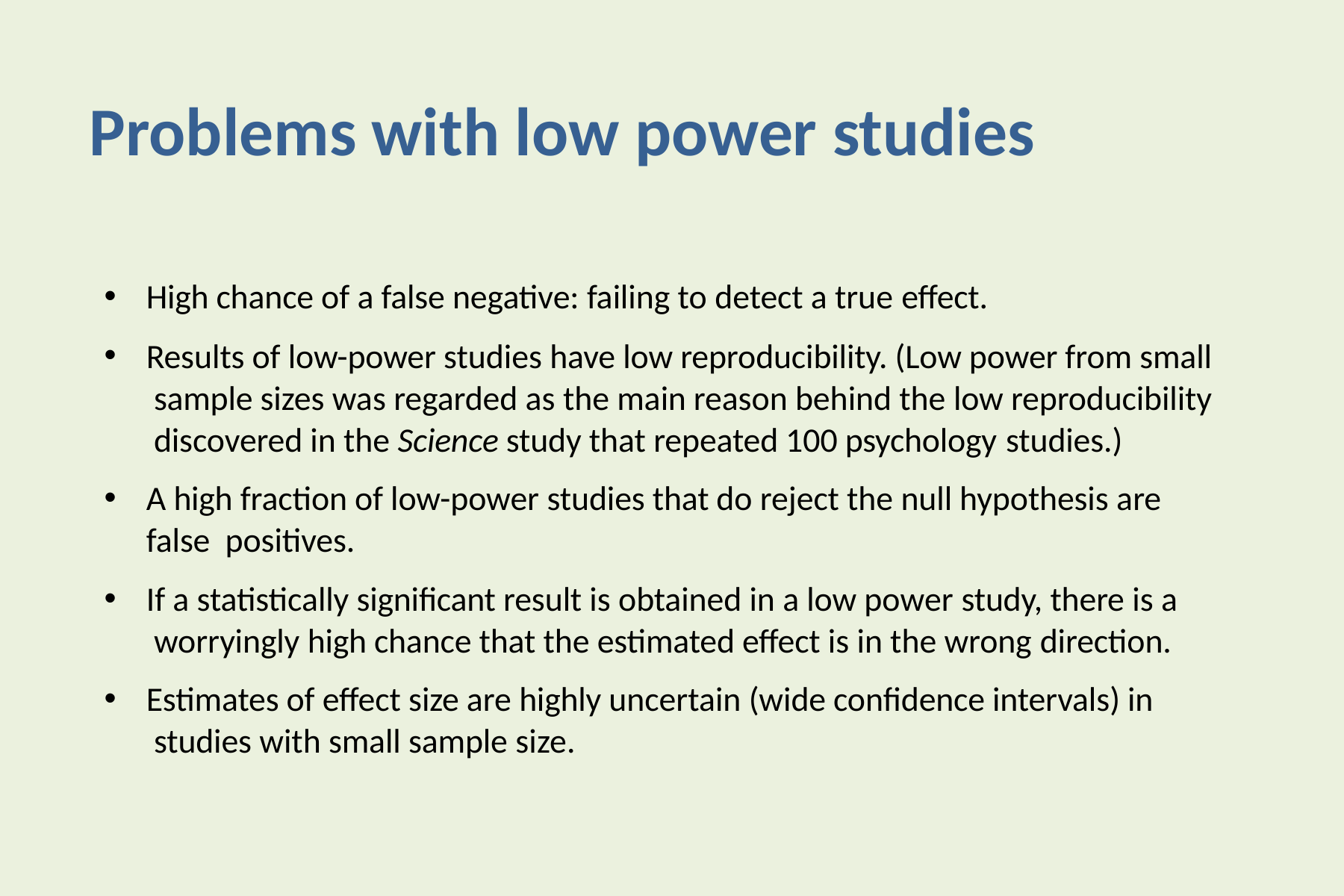

# Problems with low power studies
High chance of a false negative: failing to detect a true effect.
Results of low-power studies have low reproducibility. (Low power from small  sample sizes was regarded as the main reason behind the low reproducibility  discovered in the Science study that repeated 100 psychology studies.)
A high fraction of low-power studies that do reject the null hypothesis are false  positives.
If a statistically significant result is obtained in a low power study, there is a  worryingly high chance that the estimated effect is in the wrong direction.
Estimates of effect size are highly uncertain (wide confidence intervals) in  studies with small sample size.